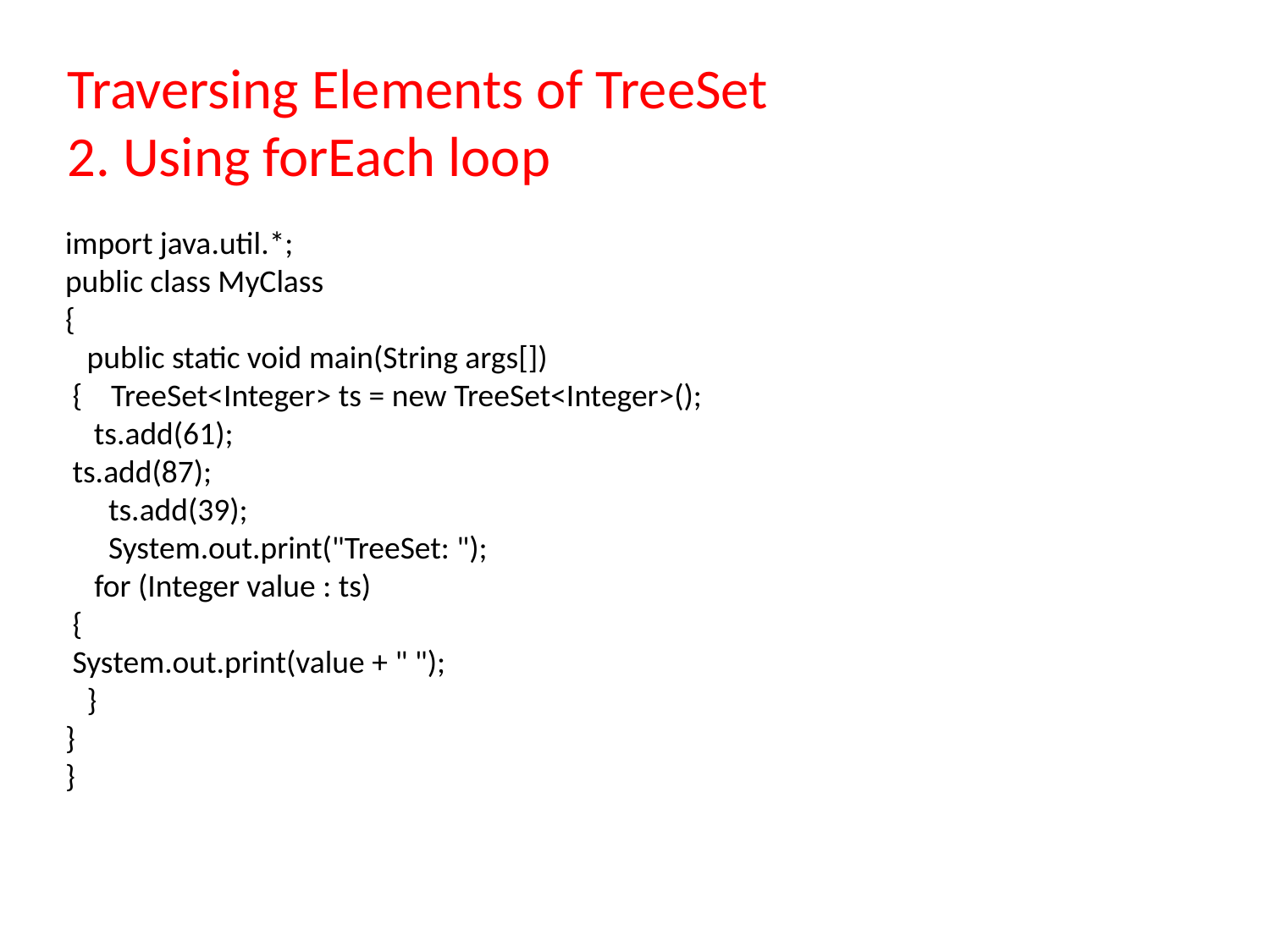

Traversing Elements of TreeSet
2. Using forEach loop
import java.util.*;
public class MyClass
{
   public static void main(String args[])
 {    TreeSet<Integer> ts = new TreeSet<Integer>();          ts.add(61);
 ts.add(87);
      ts.add(39);
      System.out.print("TreeSet: ");
    for (Integer value : ts)
 {
 System.out.print(value + " ");
   }
}
}